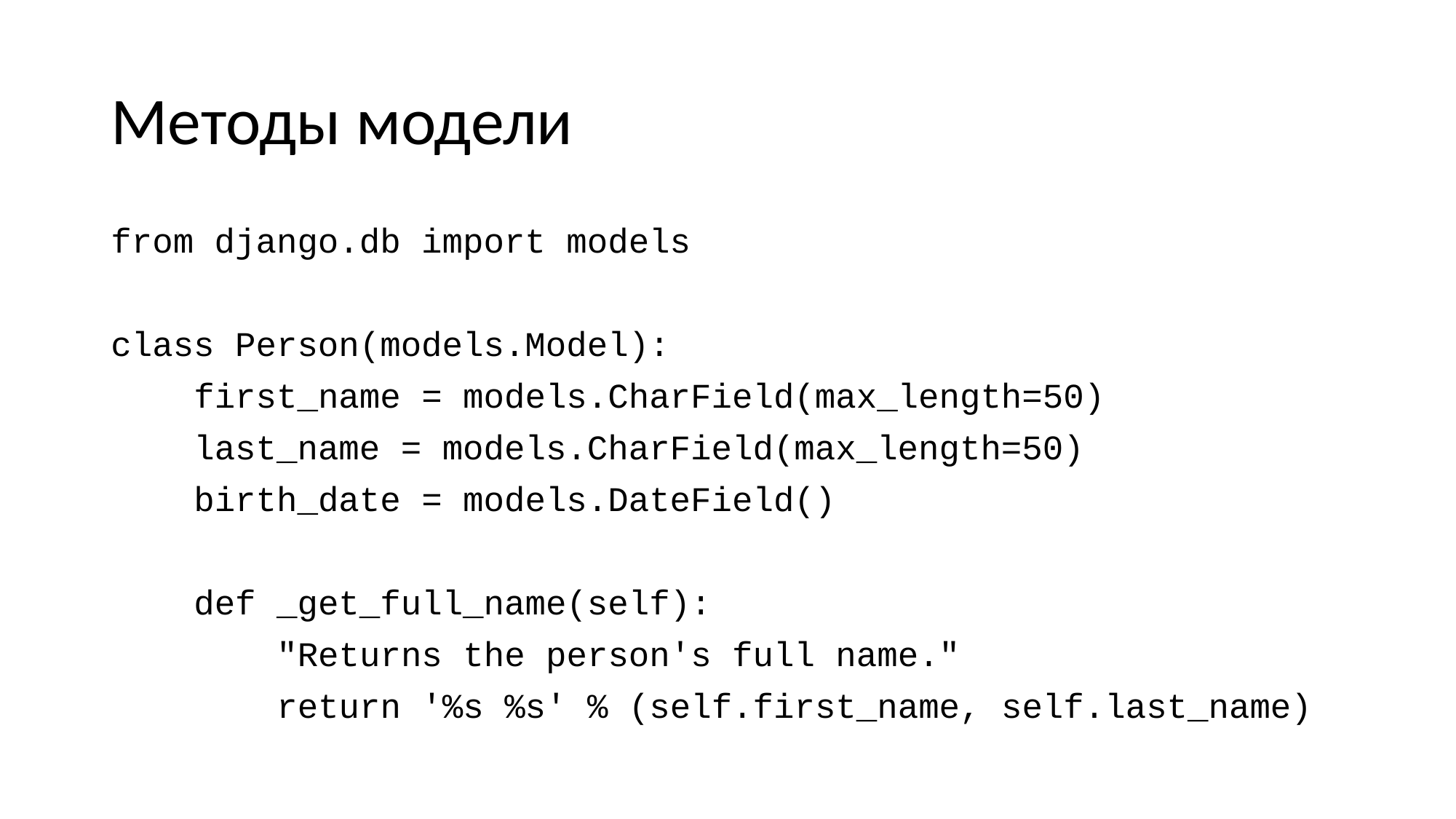

# Методы модели
from django.db import models

class Person(models.Model):
    first_name = models.CharField(max_length=50)
    last_name = models.CharField(max_length=50)
    birth_date = models.DateField()

    def _get_full_name(self):
        "Returns the person's full name."
        return '%s %s' % (self.first_name, self.last_name)